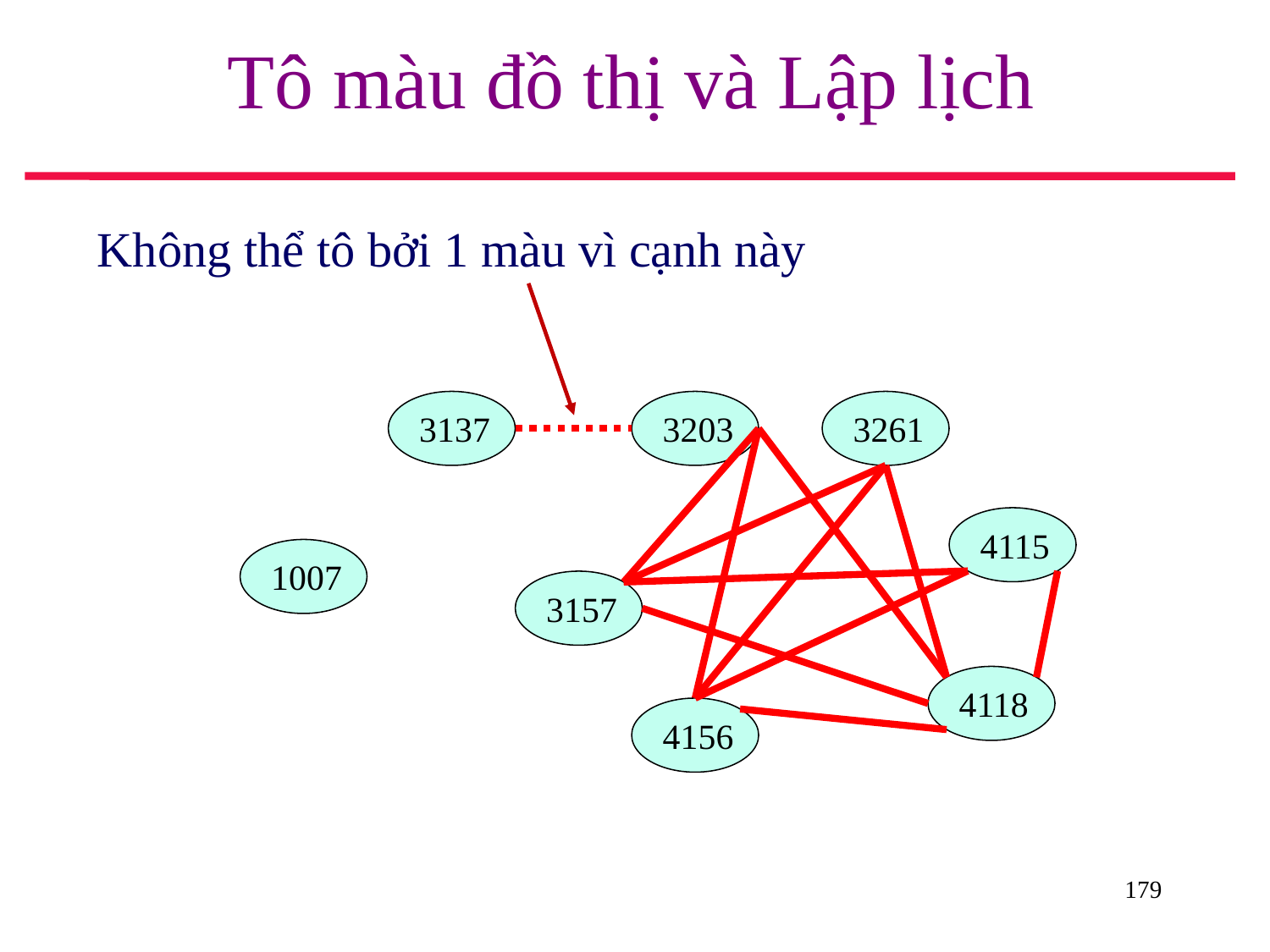

# Tô màu đồ thị và Lập lịch
Không thể tô bởi 1 màu vì cạnh này

3137
3203
3261
4115
1007
3157
4118
4156
179